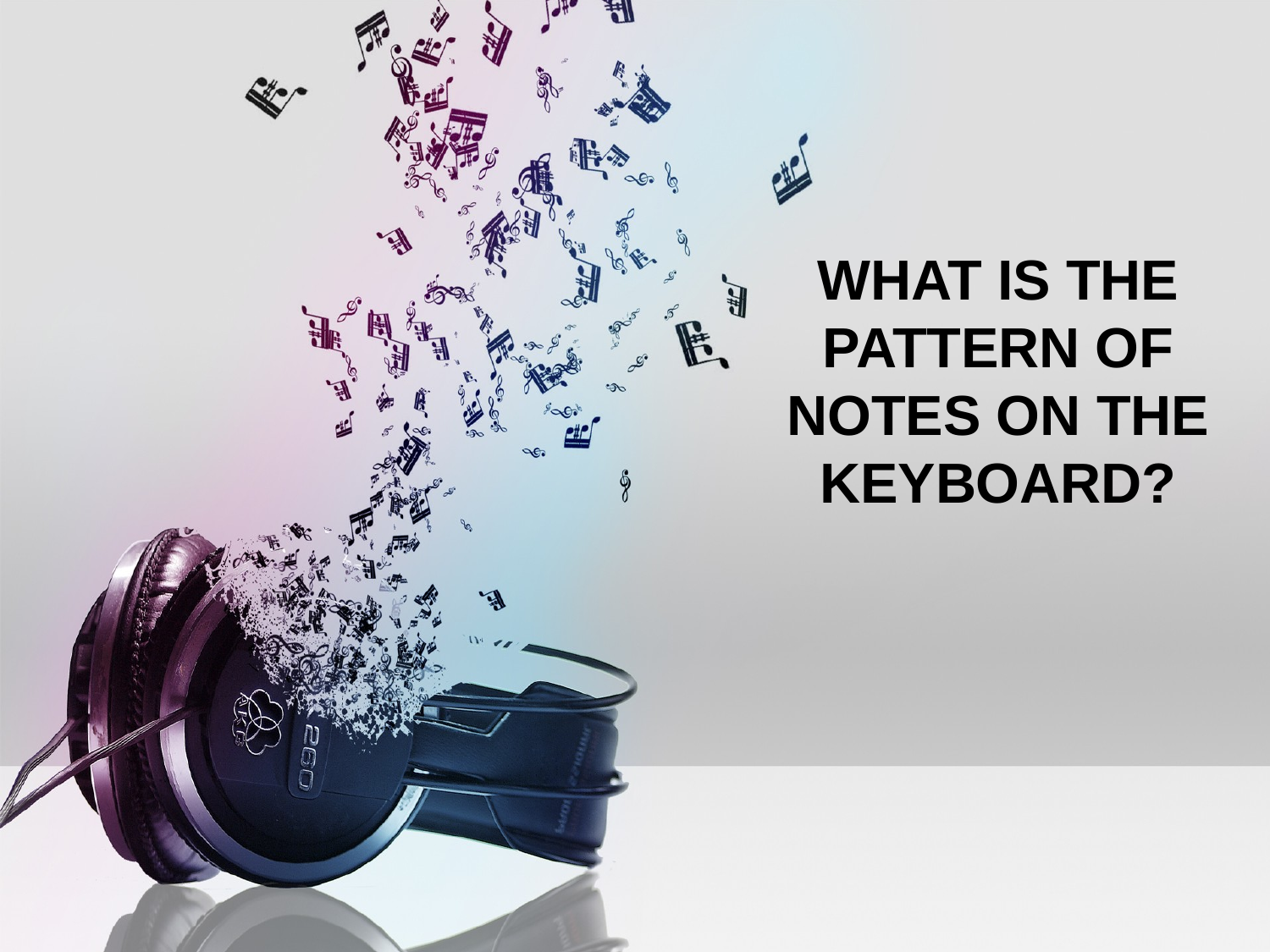

# What IS THE PATTERN OF NOTES ON THE KEYBOARD?